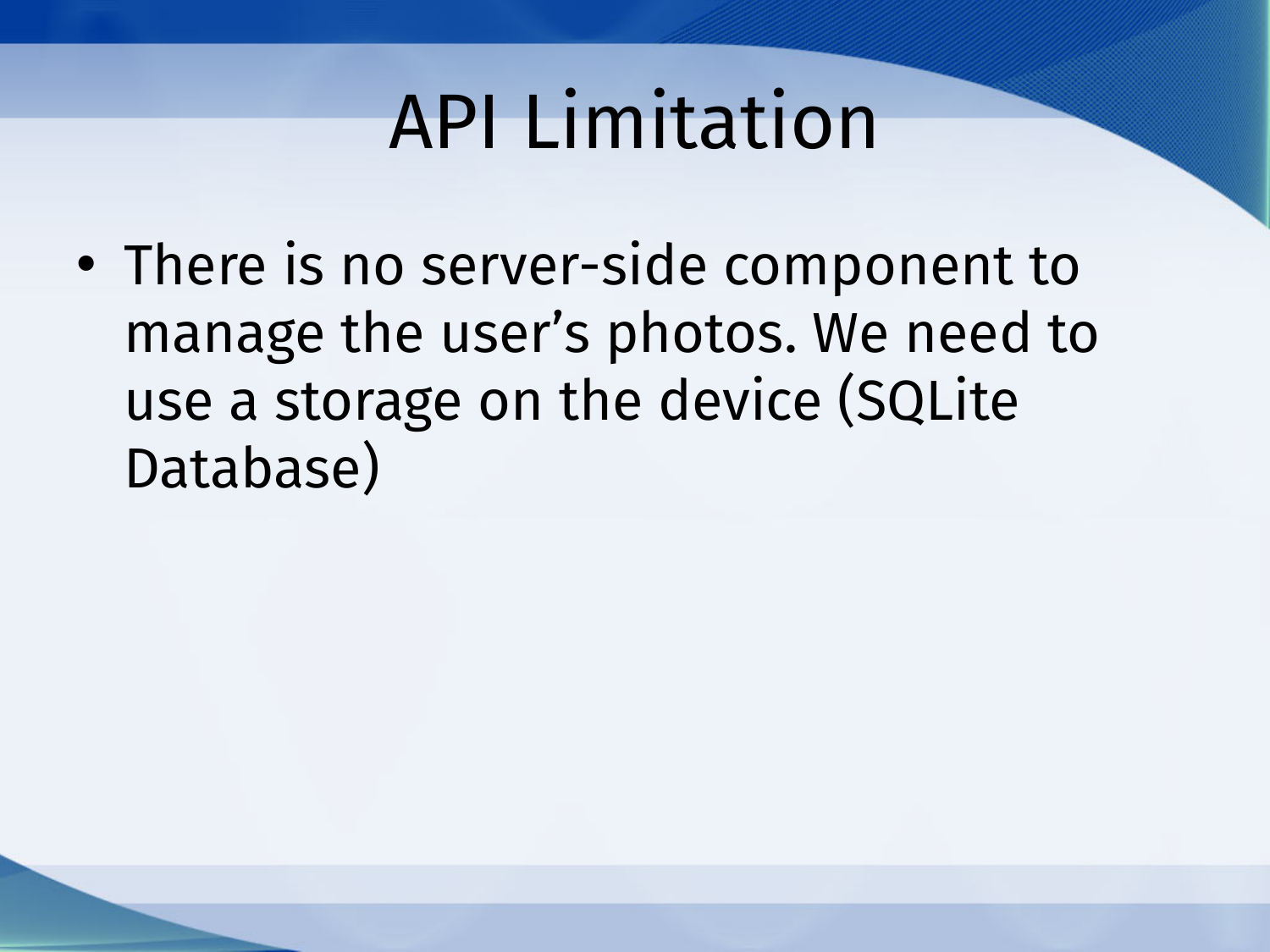

# API Limitation
There is no server-side component to manage the user’s photos. We need to use a storage on the device (SQLite Database)